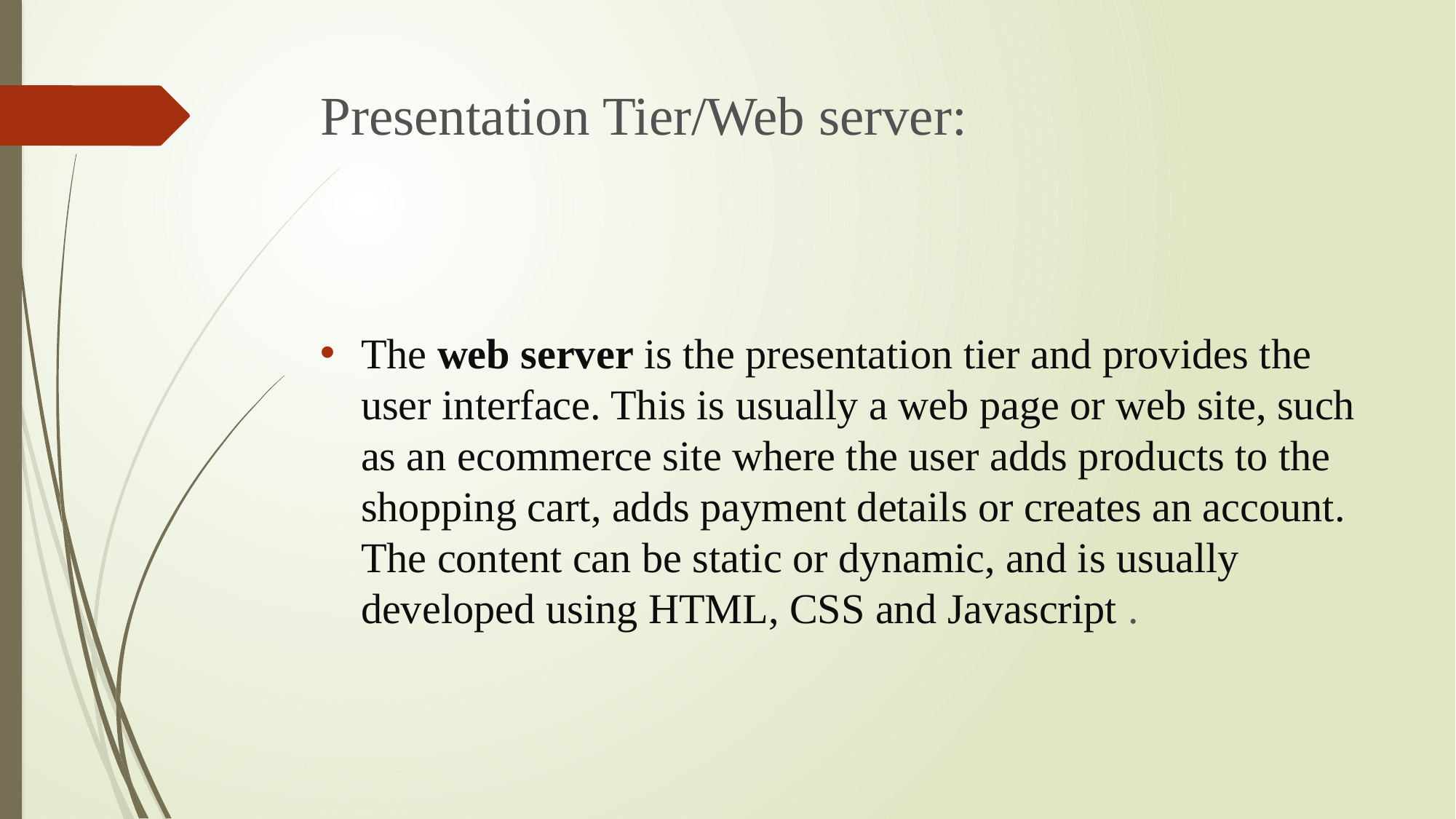

# Presentation Tier/Web server:

The web server is the presentation tier and provides the user interface. This is usually a web page or web site, such as an ecommerce site where the user adds products to the shopping cart, adds payment details or creates an account. The content can be static or dynamic, and is usually developed using HTML, CSS and Javascript .